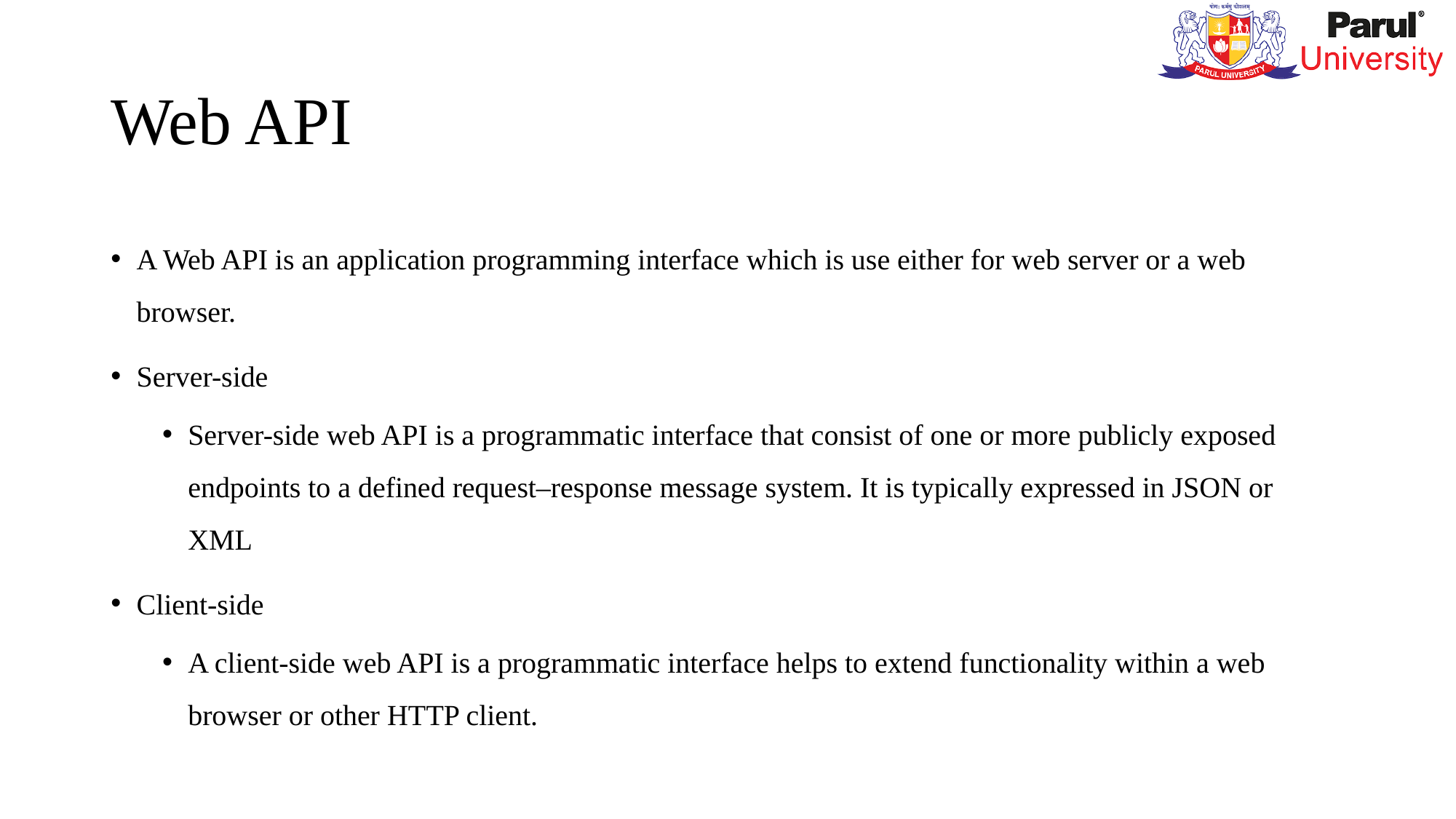

# Web API
A Web API is an application programming interface which is use either for web server or a web browser.
Server-side
Server-side web API is a programmatic interface that consist of one or more publicly exposed endpoints to a defined request–response message system. It is typically expressed in JSON or XML
Client-side
A client-side web API is a programmatic interface helps to extend functionality within a web browser or other HTTP client.